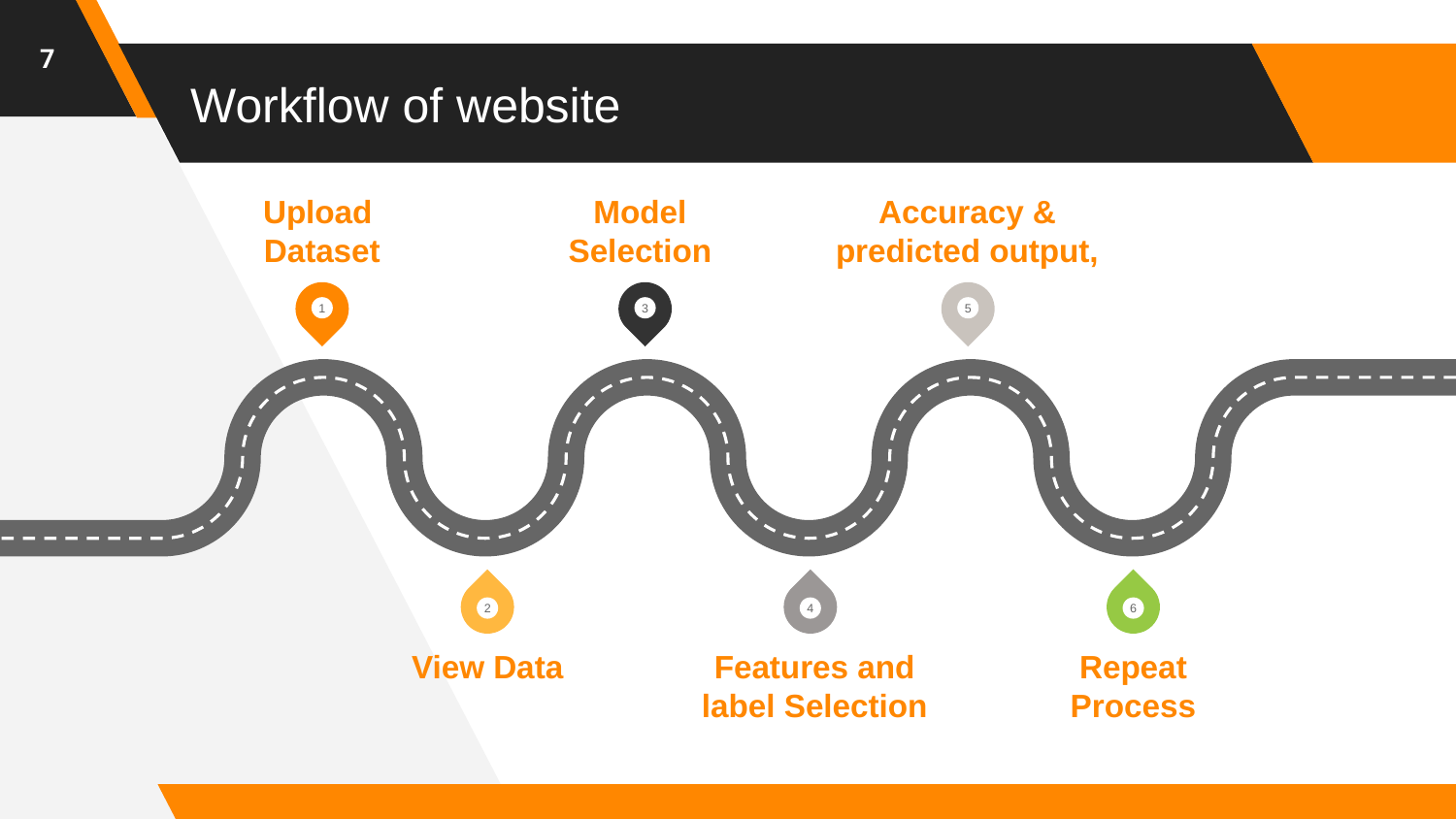

7
# Workflow of website
Upload
Dataset
Model Selection
Accuracy &
predicted output,

1

3

5

2

4

6
View Data
Features and label Selection
Repeat Process